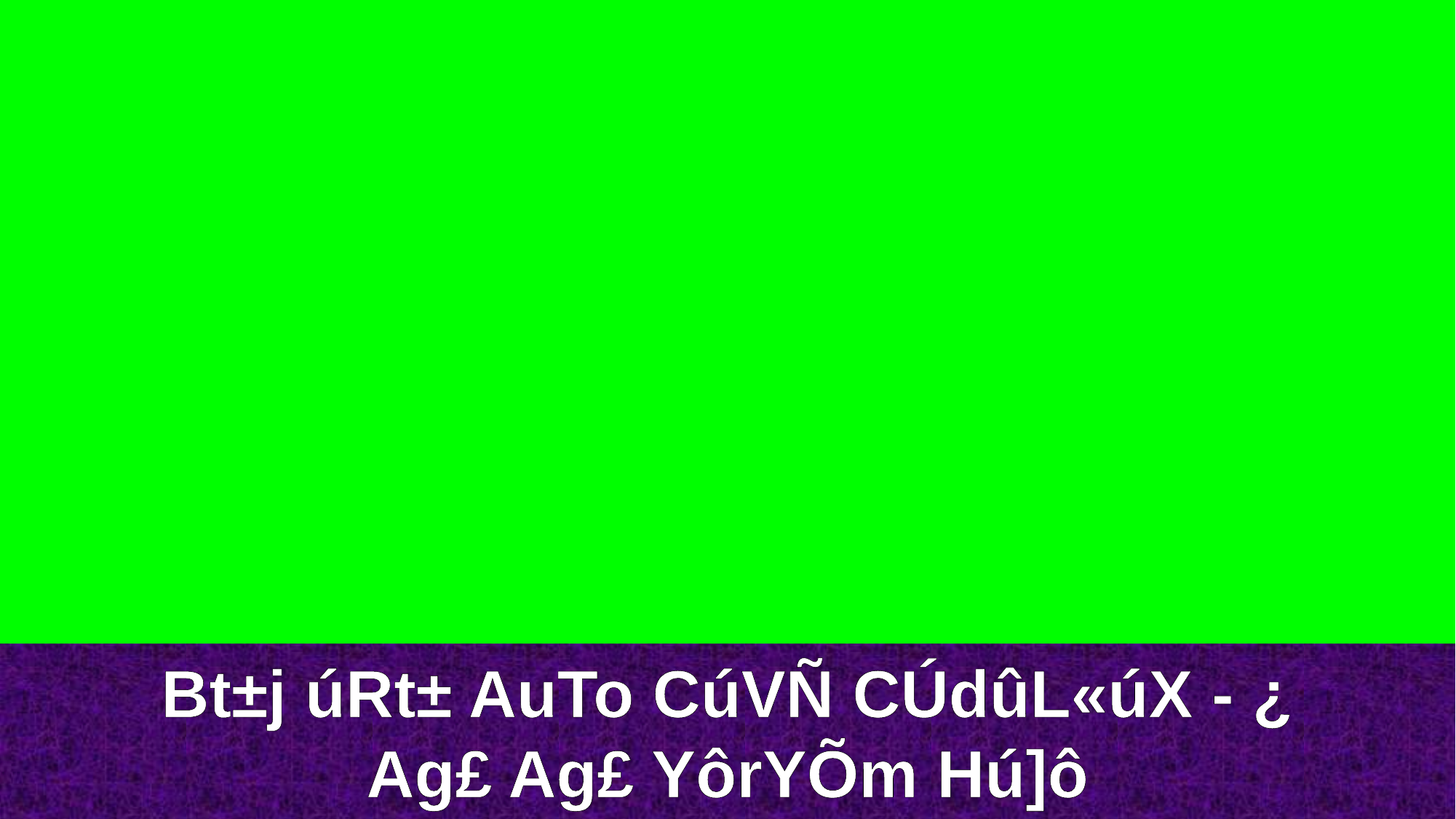

Bt±j úRt± AuTo CúVÑ CÚdûL«úX - ¿
Ag£ Ag£ YôrYÕm Hú]ô